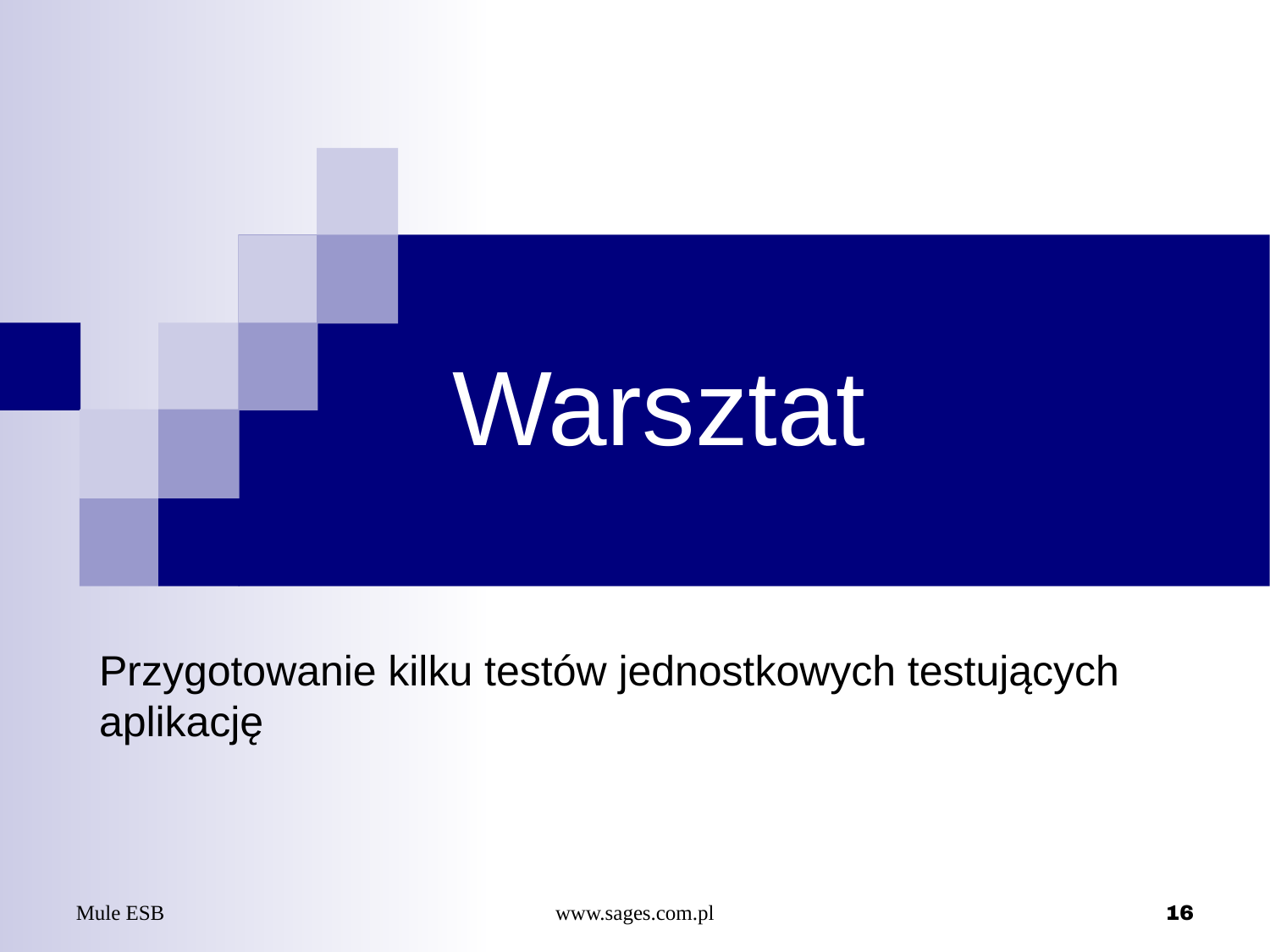

# Warsztat
Przygotowanie kilku testów jednostkowych testujących aplikację
Mule ESB
www.sages.com.pl
16